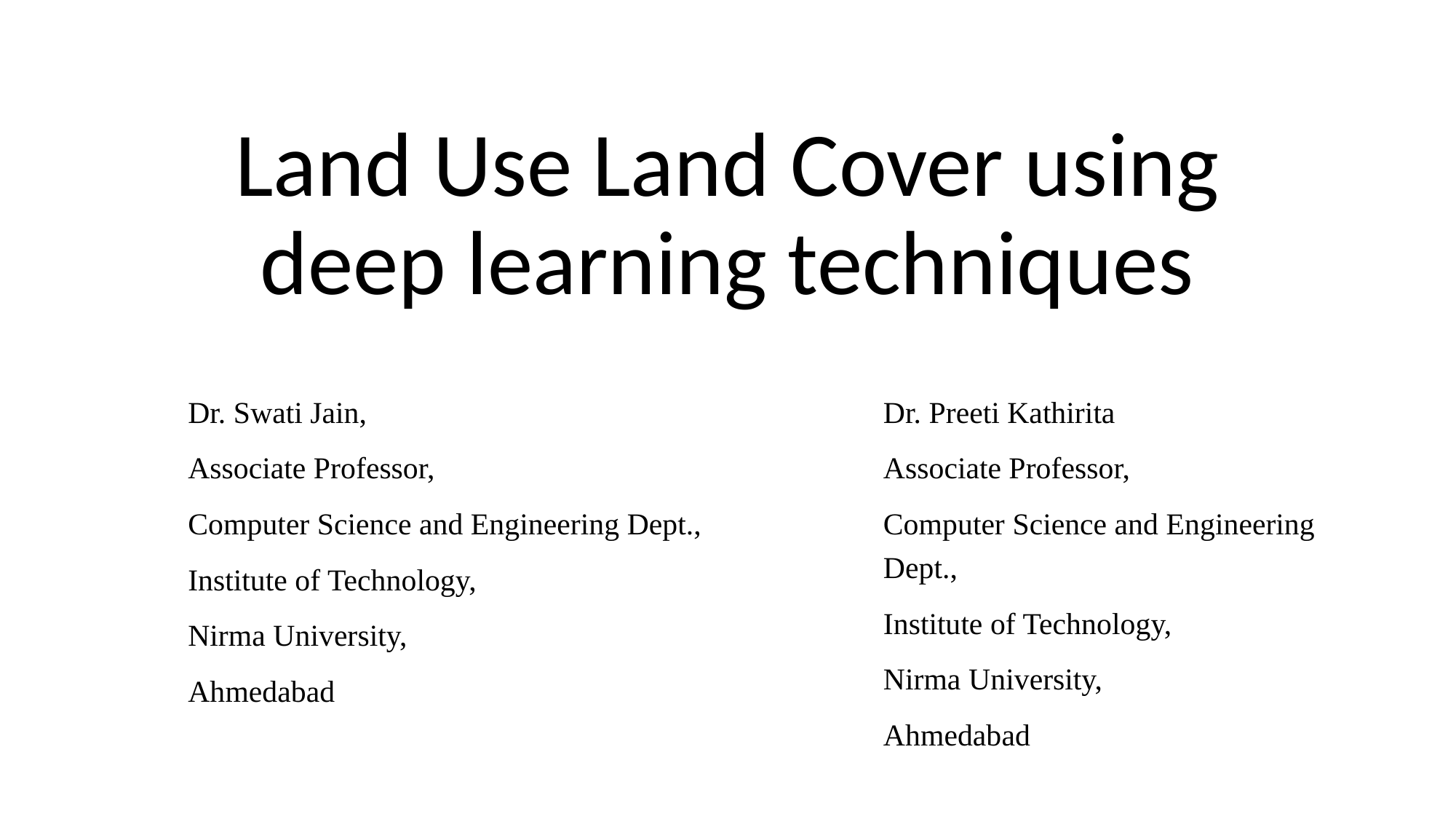

# Land Use Land Cover using deep learning techniques
Dr. Swati Jain,
Associate Professor,
Computer Science and Engineering Dept.,
Institute of Technology,
Nirma University,
Ahmedabad
Dr. Preeti Kathirita
Associate Professor,
Computer Science and Engineering Dept.,
Institute of Technology,
Nirma University,
Ahmedabad